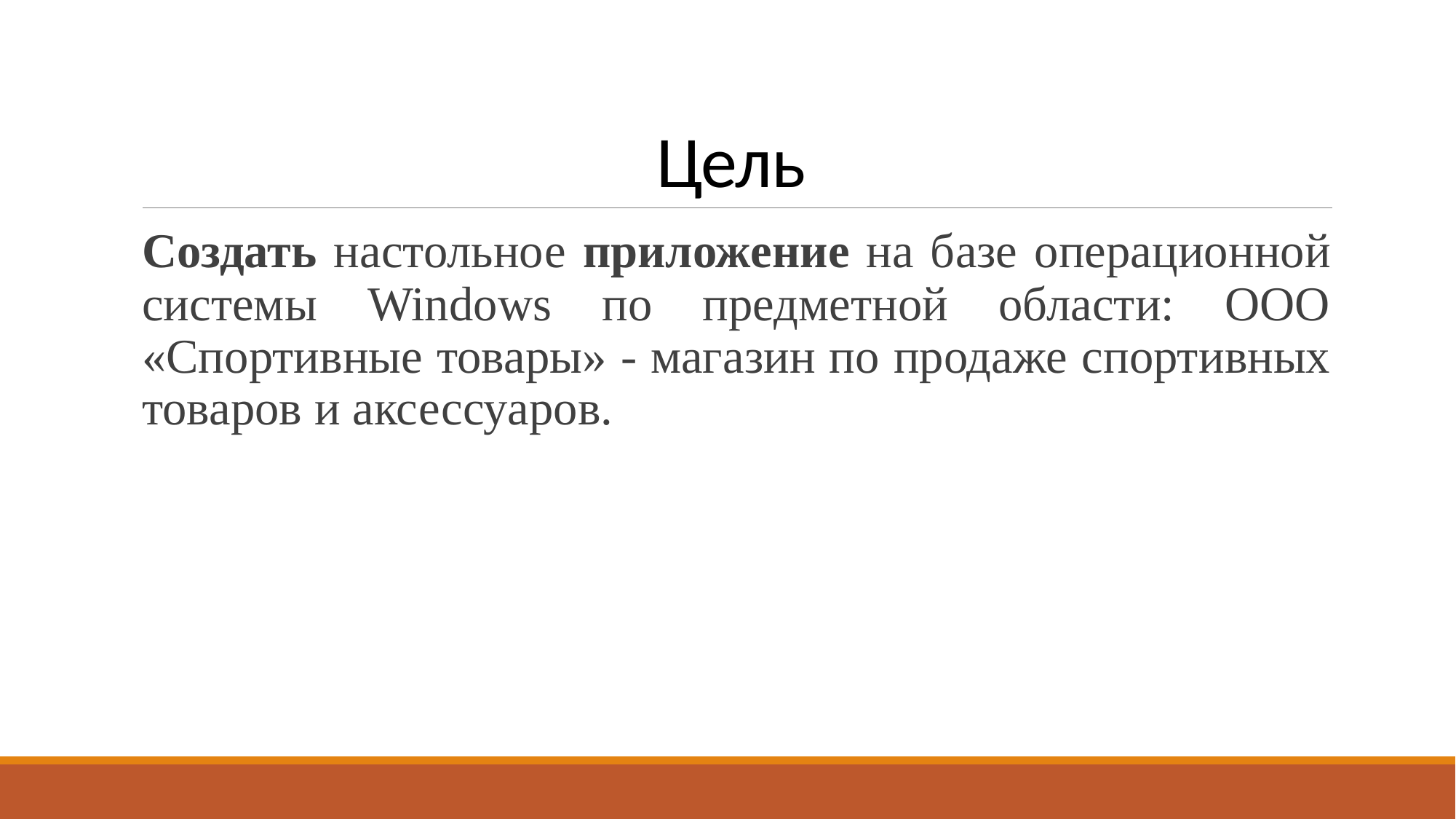

# Цель
Создать настольное приложение на базе операционной системы Windows по предметной области: ООО «Спортивные товары» - магазин по продаже спортивных товаров и аксессуаров.